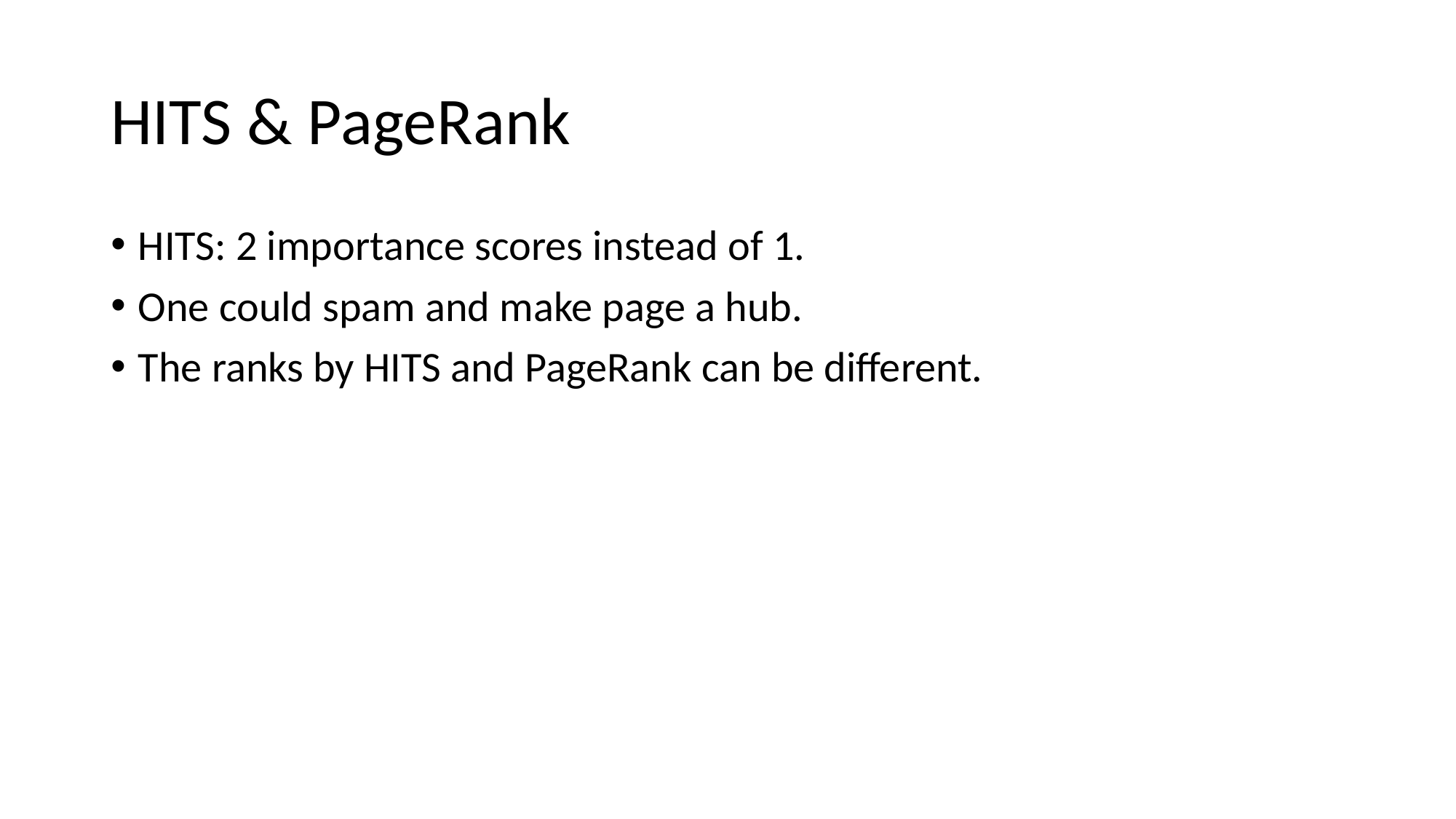

# HITS & PageRank
HITS: 2 importance scores instead of 1.
One could spam and make page a hub.
The ranks by HITS and PageRank can be different.